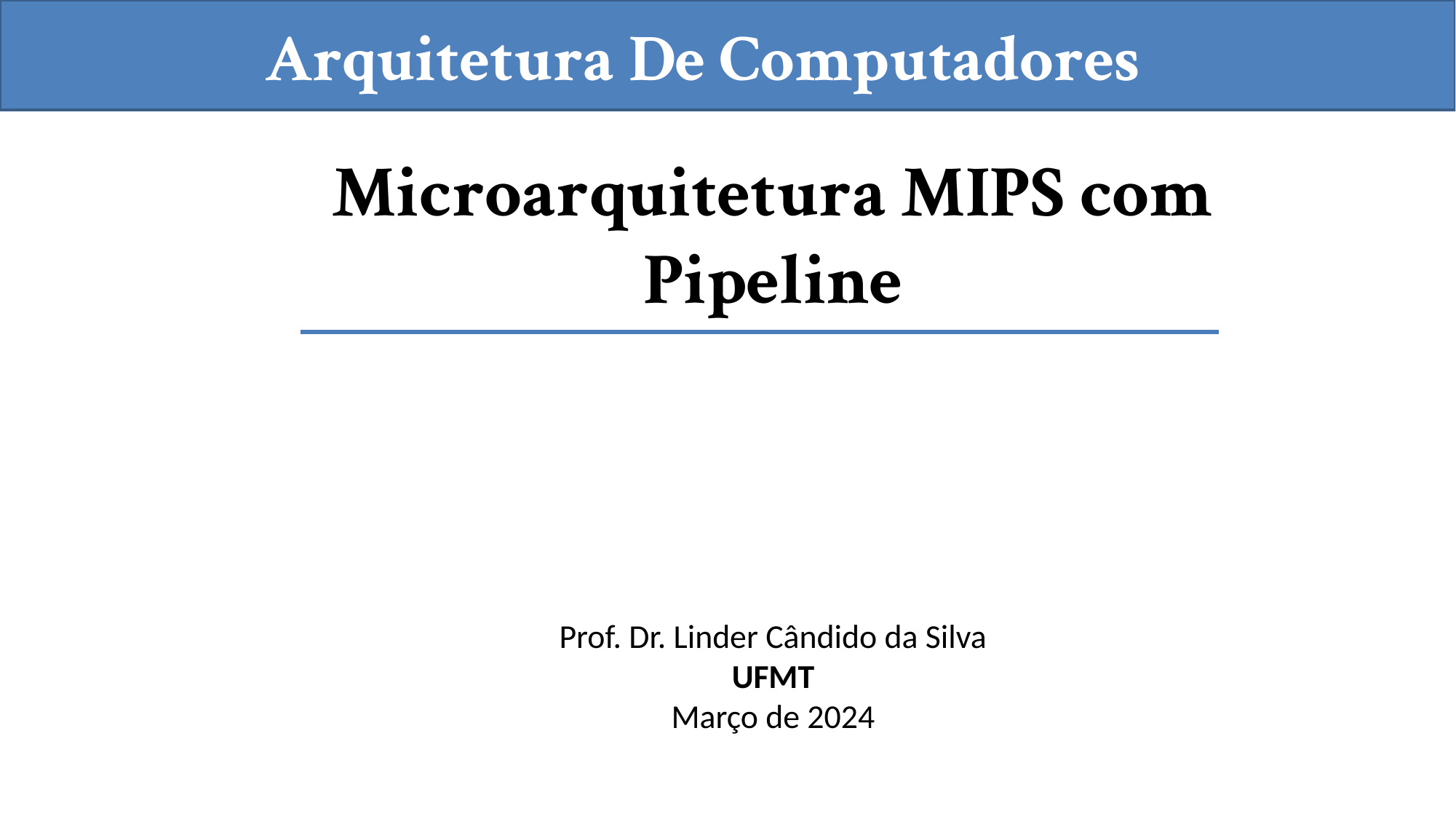

Arquitetura De Computadores
Microarquitetura MIPS com Pipeline
Prof. Dr. Linder Cândido da Silva
UFMT
Março de 2024